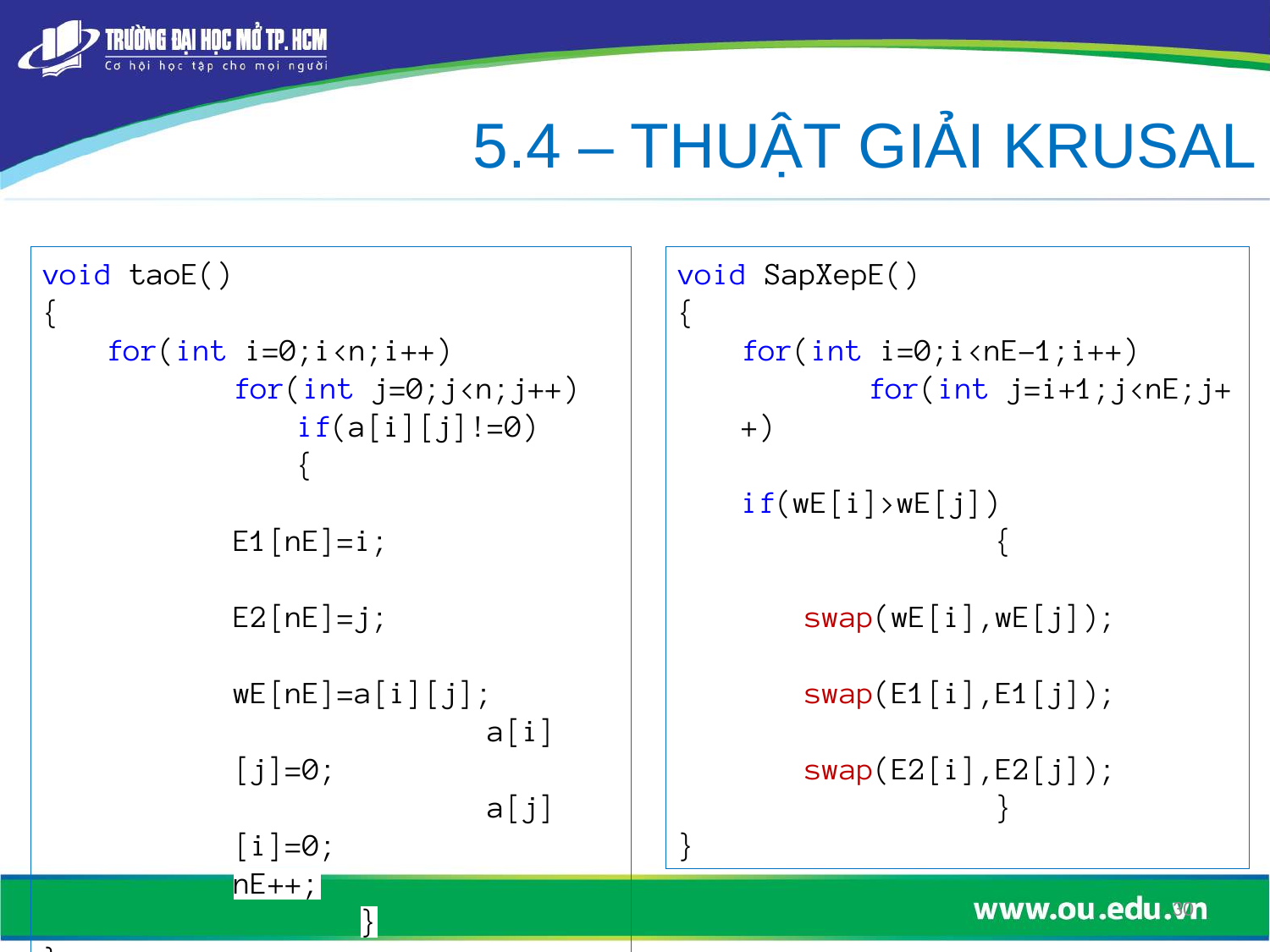

5.4 – THUẬT GIẢI KRUSAL
void taoE()
{
for(int i=0;i<n;i++)
	for(int j=0;j<n;j++)
	if(a[i][j]!=0)
	{
		E1[nE]=i;
		E2[nE]=j;
		wE[nE]=a[i][j]; 			a[i][j]=0;
		a[j][i]=0; 			nE++;
	}
}
void SapXepE()
{
for(int i=0;i<nE-1;i++)
	for(int j=i+1;j<nE;j++)
		if(wE[i]>wE[j])
		{
	   swap(wE[i],wE[j]);
	   swap(E1[i],E1[j]);
	   swap(E2[i],E2[j]);
		}
}
30